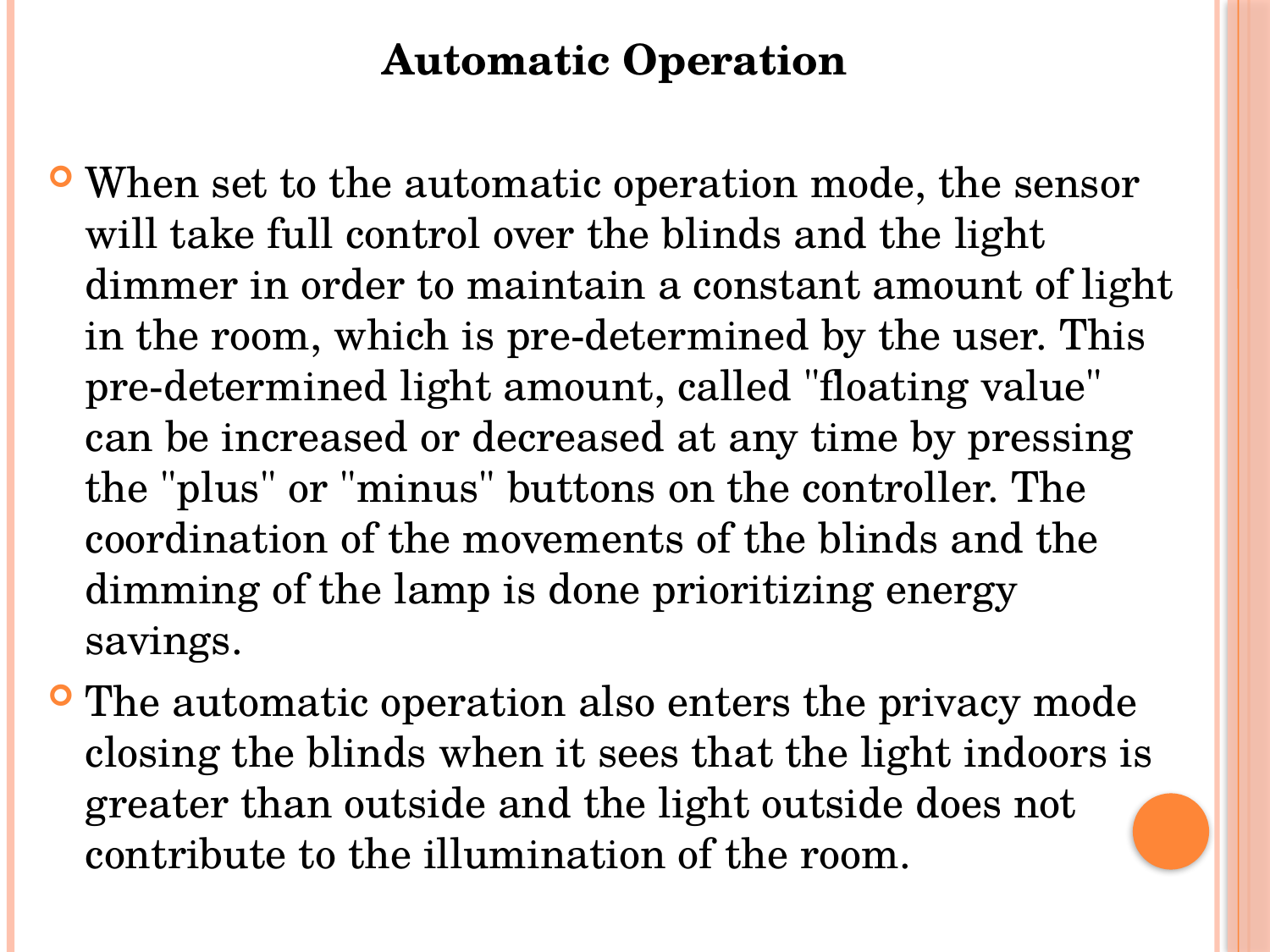

Automatic Operation

When set to the automatic operation mode, the sensor will take full control over the blinds and the light dimmer in order to maintain a constant amount of light in the room, which is pre-determined by the user. This pre-determined light amount, called "floating value" can be increased or decreased at any time by pressing the "plus" or "minus" buttons on the controller. The coordination of the movements of the blinds and the dimming of the lamp is done prioritizing energy savings.
The automatic operation also enters the privacy mode closing the blinds when it sees that the light indoors is greater than outside and the light outside does not contribute to the illumination of the room.